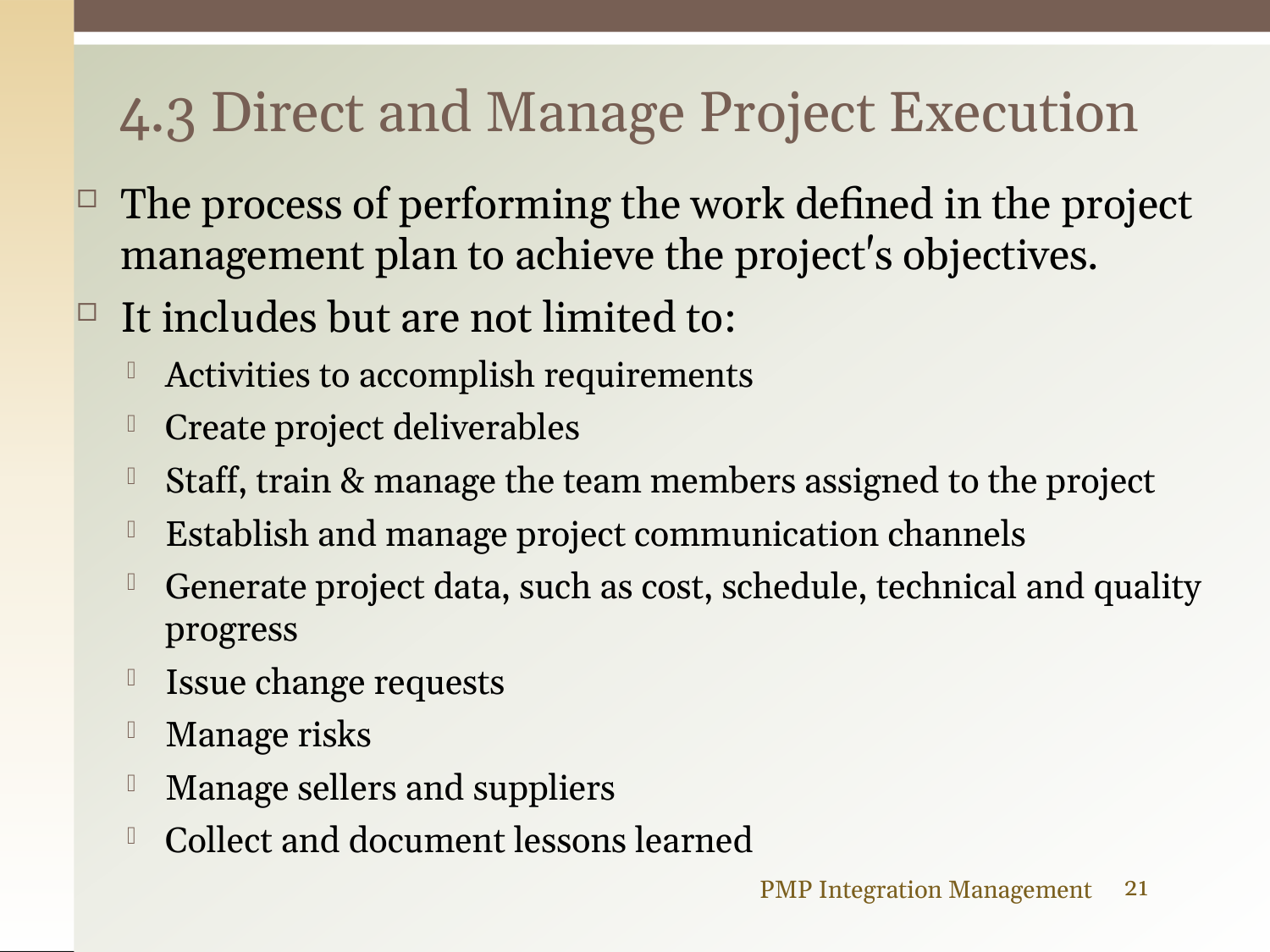

# 4.3 Direct and Manage Project Execution
The process of performing the work defined in the project management plan to achieve the project's objectives.
It includes but are not limited to:
Activities to accomplish requirements
Create project deliverables
Staff, train & manage the team members assigned to the project
Establish and manage project communication channels
Generate project data, such as cost, schedule, technical and quality progress
Issue change requests
Manage risks
Manage sellers and suppliers
Collect and document lessons learned
PMP Integration Management
21